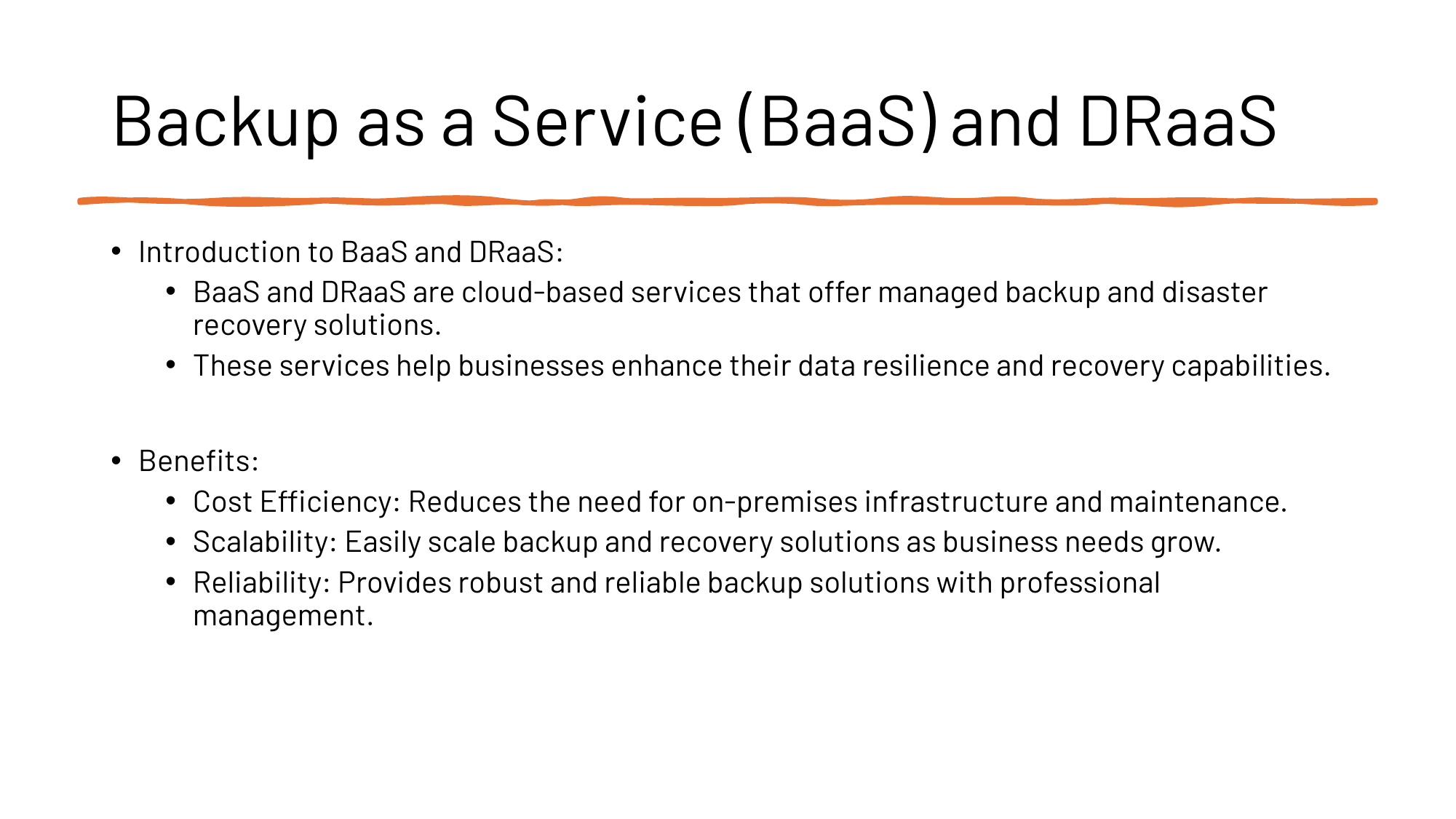

# Backup as a Service (BaaS) and DRaaS

Introduction to BaaS and DRaaS:
BaaS and DRaaS are cloud-based services that offer managed backup and disaster recovery solutions.
These services help businesses enhance their data resilience and recovery capabilities.

Benefits:
Cost Efficiency: Reduces the need for on-premises infrastructure and maintenance.
Scalability: Easily scale backup and recovery solutions as business needs grow.
Reliability: Provides robust and reliable backup solutions with professional management.